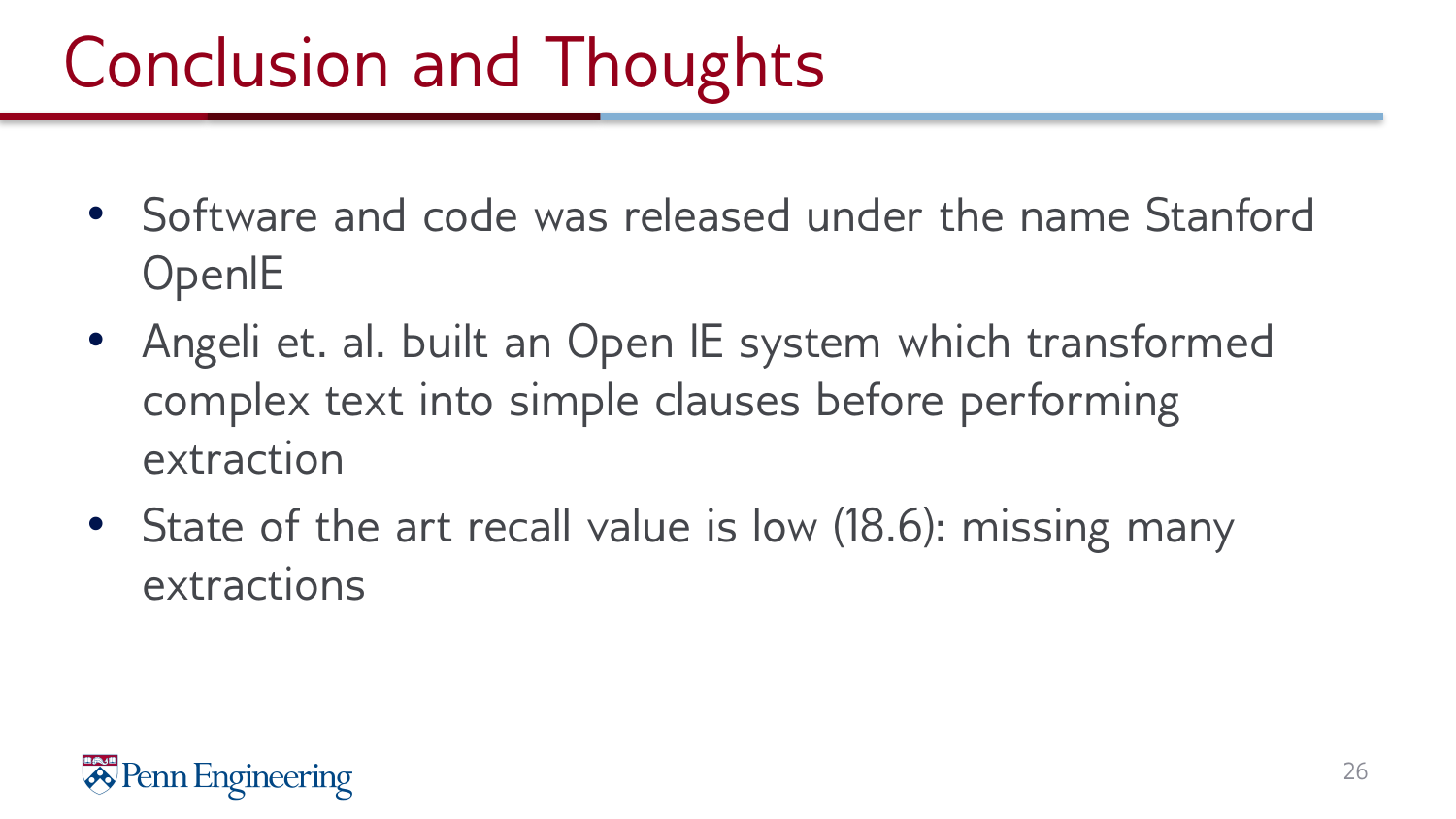

# Conclusion and Thoughts
Software and code was released under the name Stanford OpenIE
Angeli et. al. built an Open IE system which transformed complex text into simple clauses before performing extraction
State of the art recall value is low (18.6): missing many extractions
26